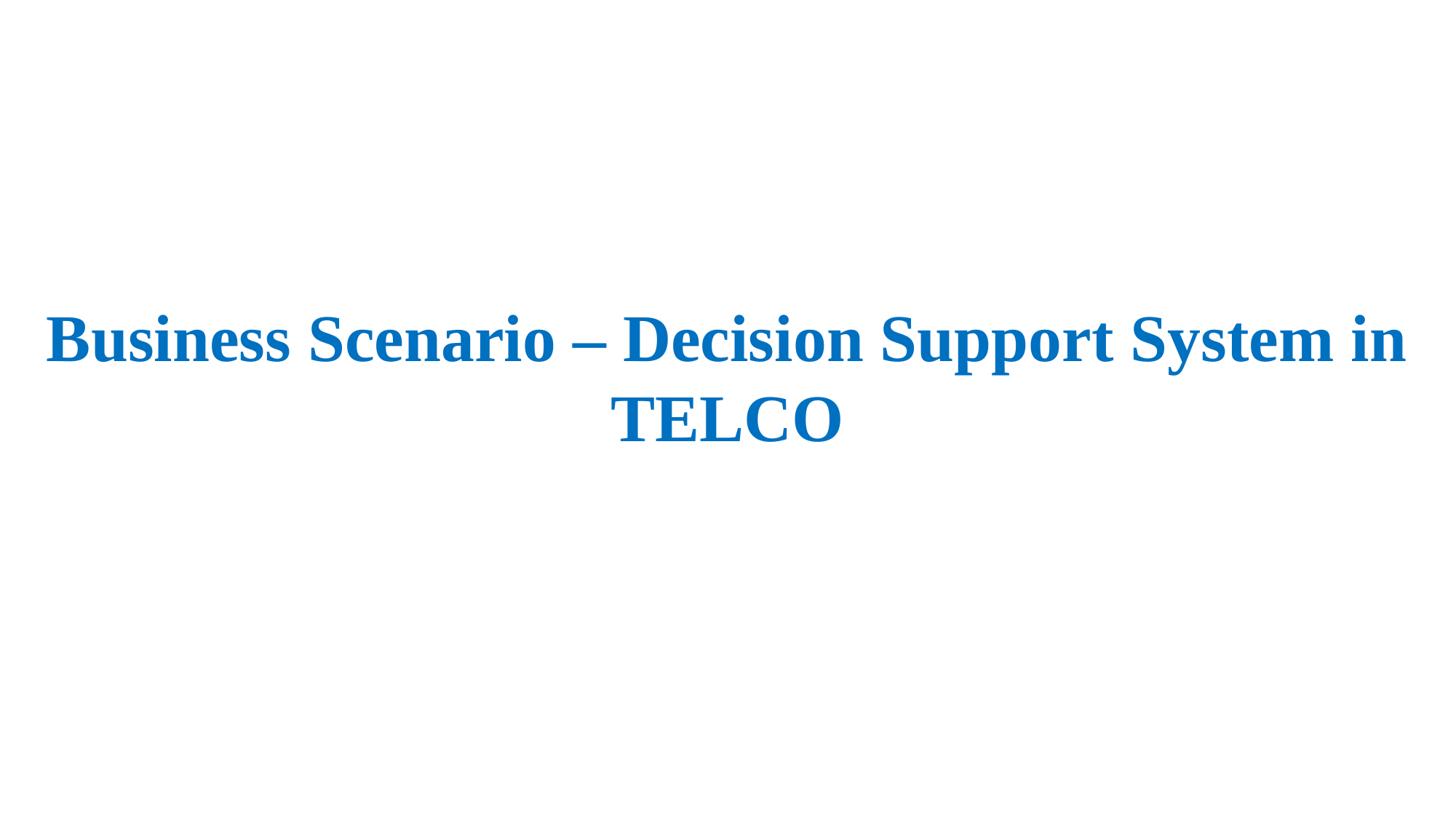

Business Scenario – Decision Support System in TELCO